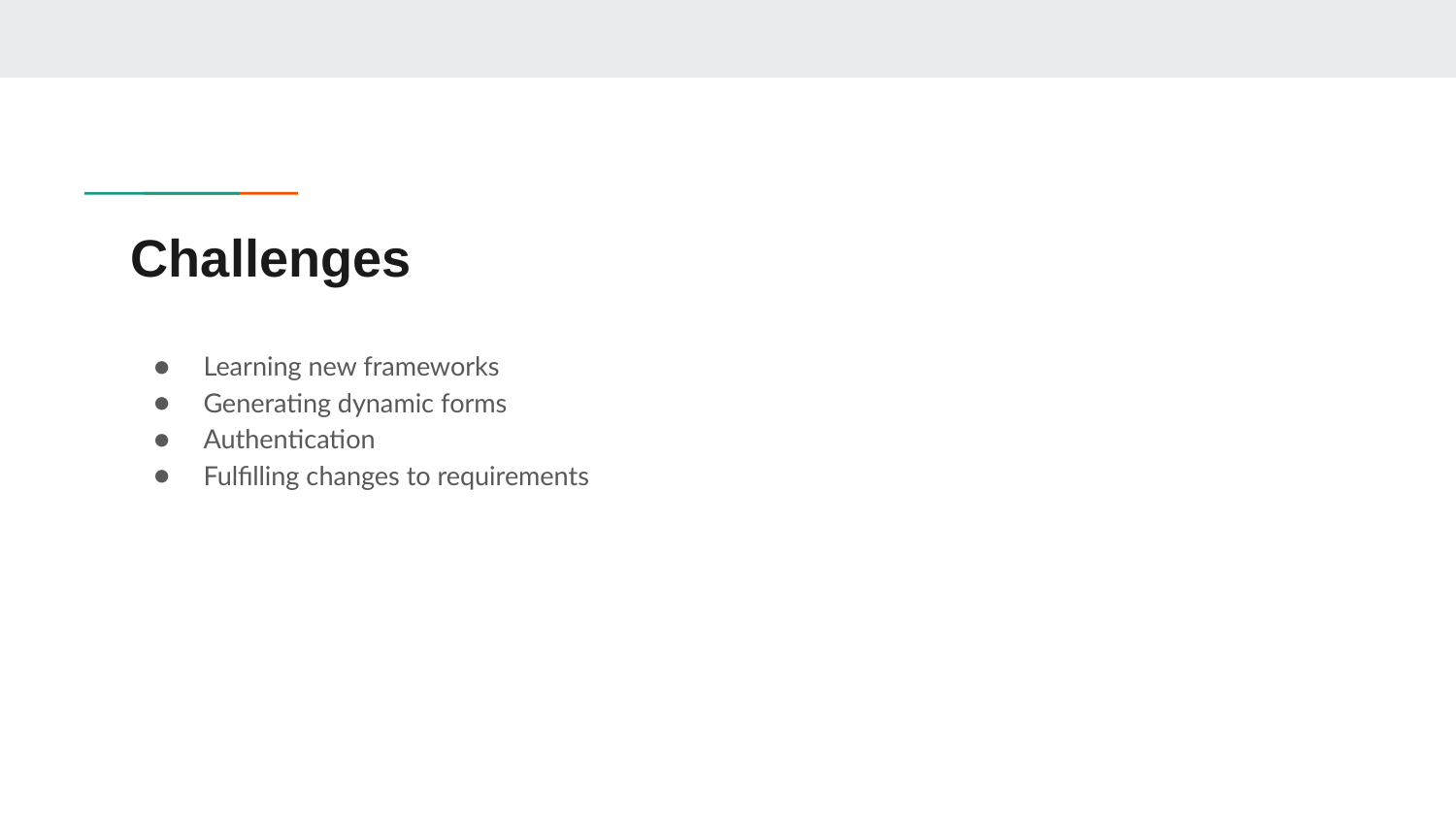

# Challenges
Learning new frameworks
Generating dynamic forms
Authentication
Fulfilling changes to requirements